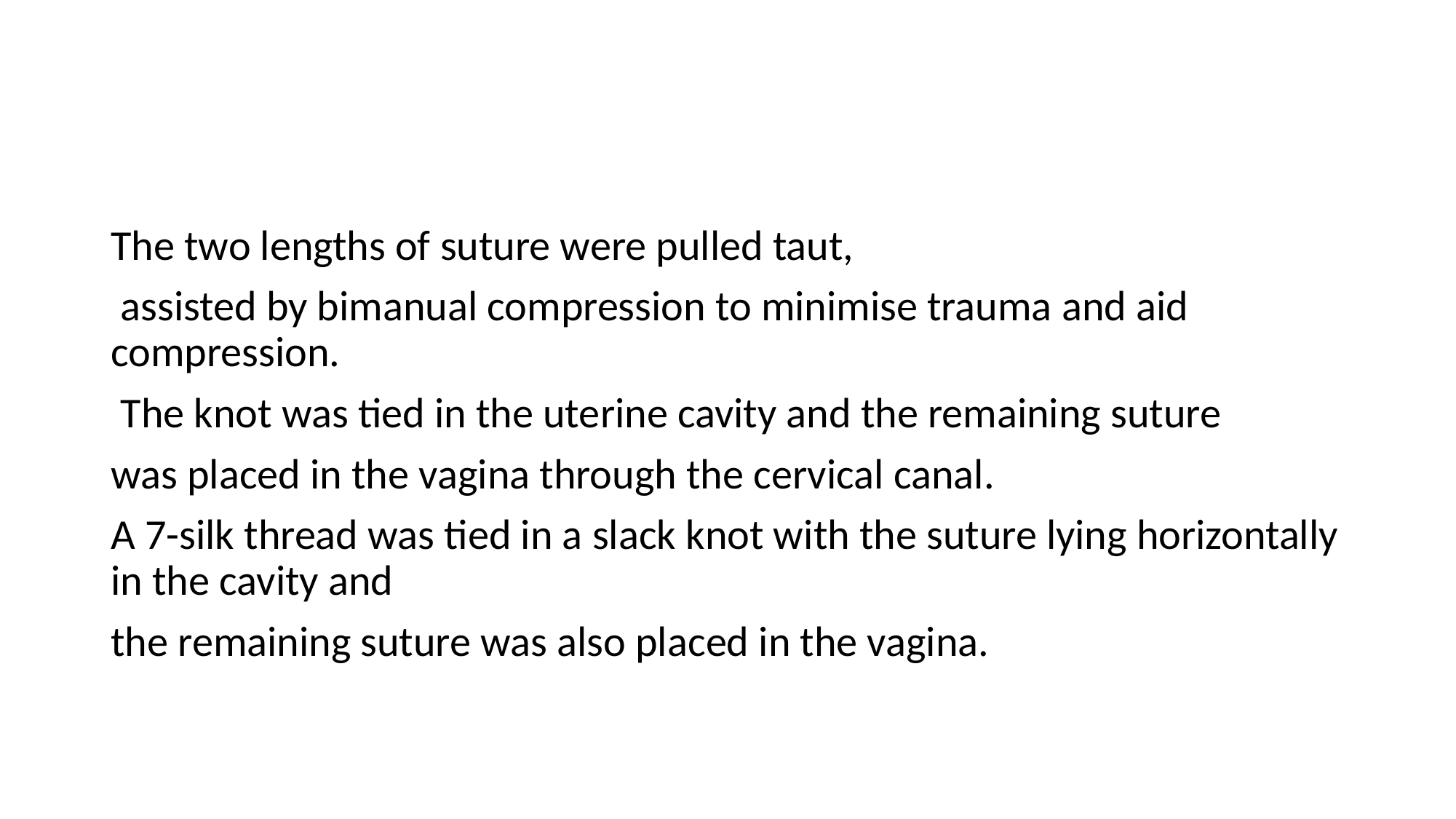

#
The two lengths of suture were pulled taut,
 assisted by bimanual compression to minimise trauma and aid compression.
 The knot was tied in the uterine cavity and the remaining suture
was placed in the vagina through the cervical canal.
A 7-silk thread was tied in a slack knot with the suture lying horizontally in the cavity and
the remaining suture was also placed in the vagina.